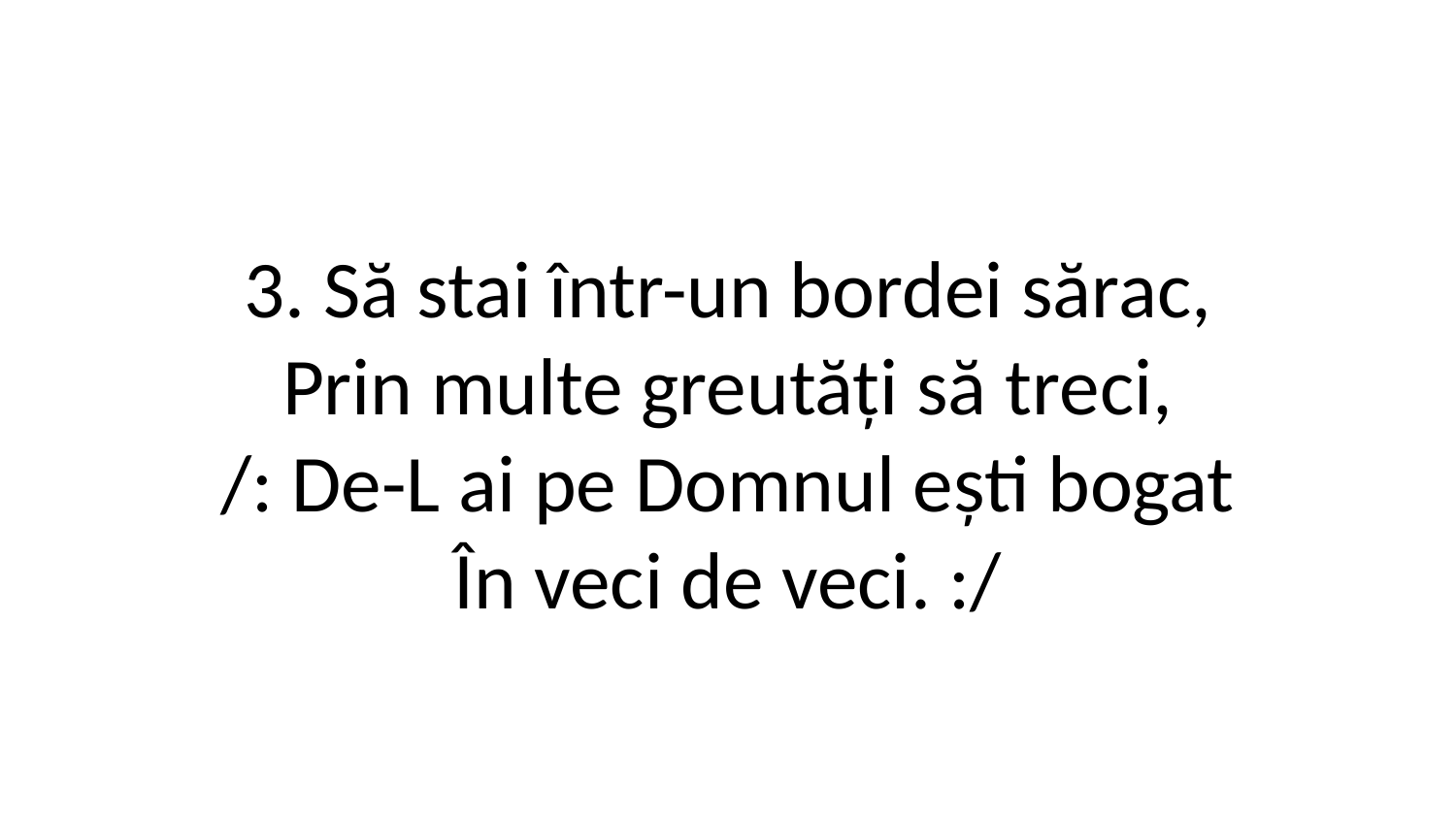

3. Să stai într-un bordei sărac,
Prin multe greutăți să treci,
/: De-L ai pe Domnul ești bogat
În veci de veci. :/